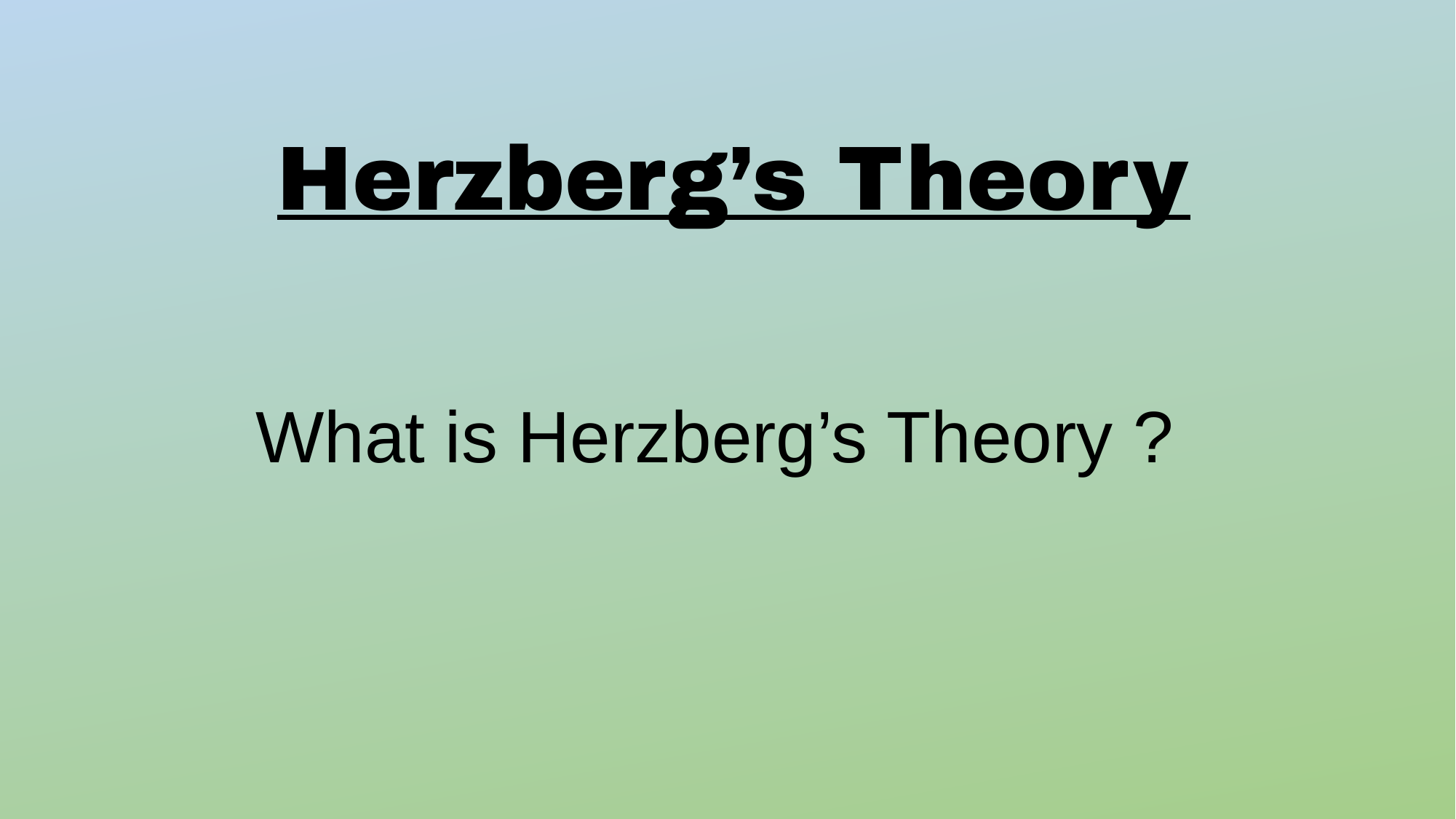

# Herzberg’s Theory

        What is Herzberg’s Theory ?